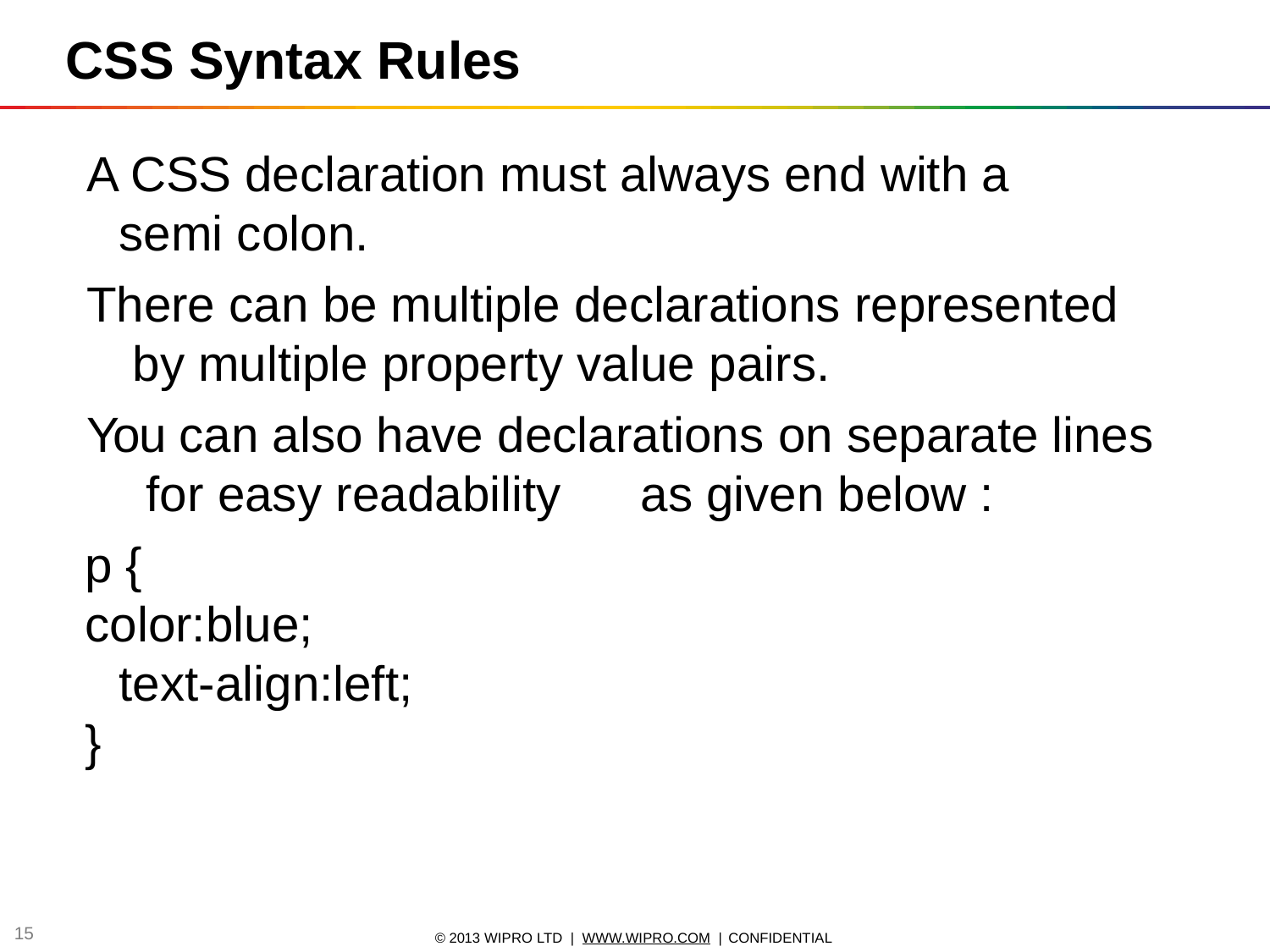

# CSS Syntax Rules
A CSS declaration must always end with a
semi colon.
There can be multiple declarations represented  by multiple property value pairs.
You can also have declarations on separate lines  for easy readability	as given below :
p {
color:blue;  text-align:left;
}
15
© 2013 WIPRO LTD  |  WWW.WIPRO.COM  | CONFIDENTIAL